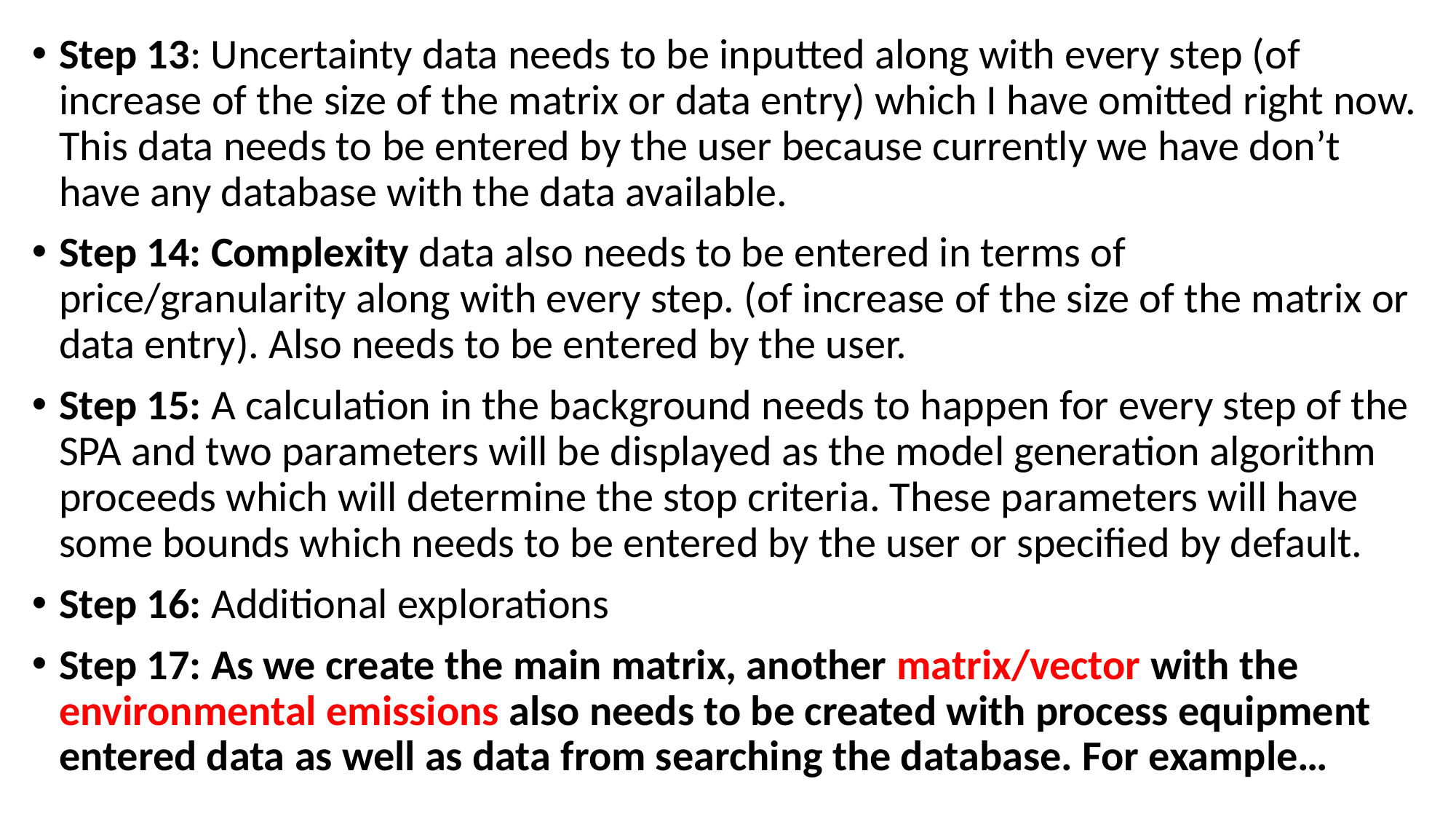

Step 13: Uncertainty data needs to be inputted along with every step (of increase of the size of the matrix or data entry) which I have omitted right now. This data needs to be entered by the user because currently we have don’t have any database with the data available.
Step 14: Complexity data also needs to be entered in terms of price/granularity along with every step. (of increase of the size of the matrix or data entry). Also needs to be entered by the user.
Step 15: A calculation in the background needs to happen for every step of the SPA and two parameters will be displayed as the model generation algorithm proceeds which will determine the stop criteria. These parameters will have some bounds which needs to be entered by the user or specified by default.
Step 16: Additional explorations
Step 17: As we create the main matrix, another matrix/vector with the environmental emissions also needs to be created with process equipment entered data as well as data from searching the database. For example…